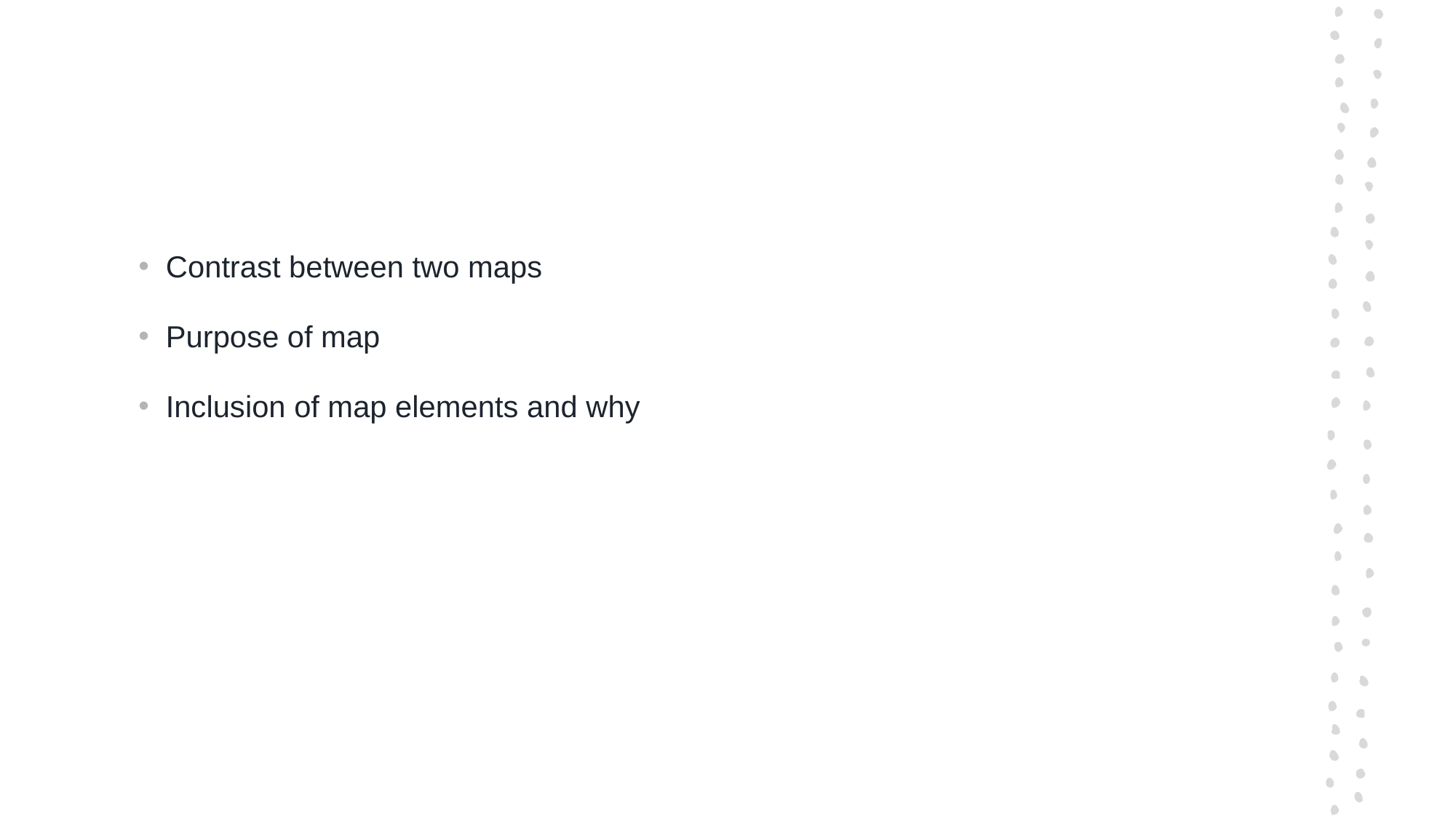

#
Contrast between two maps
Purpose of map
Inclusion of map elements and why